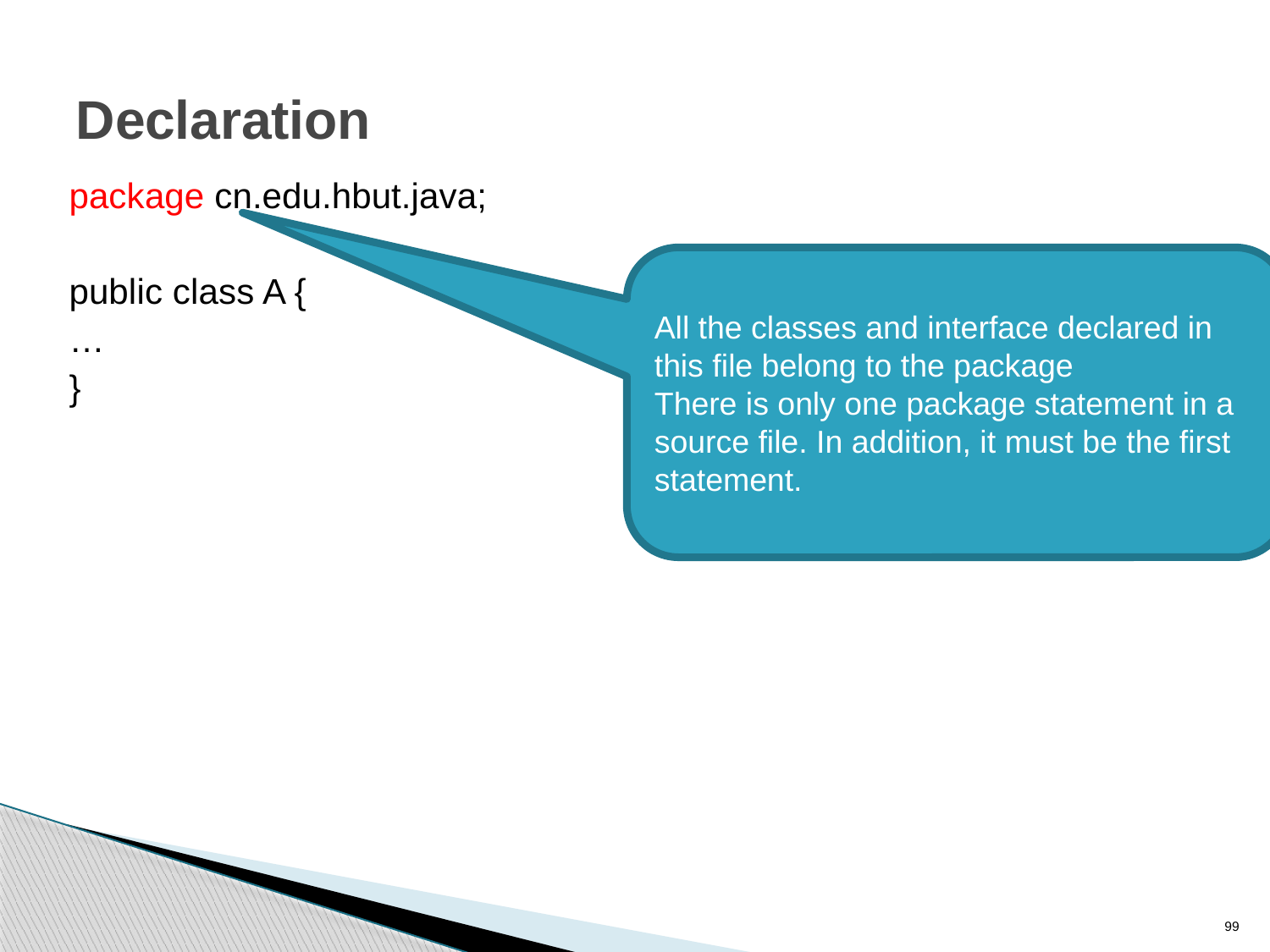

# Declaration
package cn.edu.hbut.java;

public class A {
…
}

All the classes and interface declared in this file belong to the package
There is only one package statement in a source file. In addition, it must be the first statement.

99